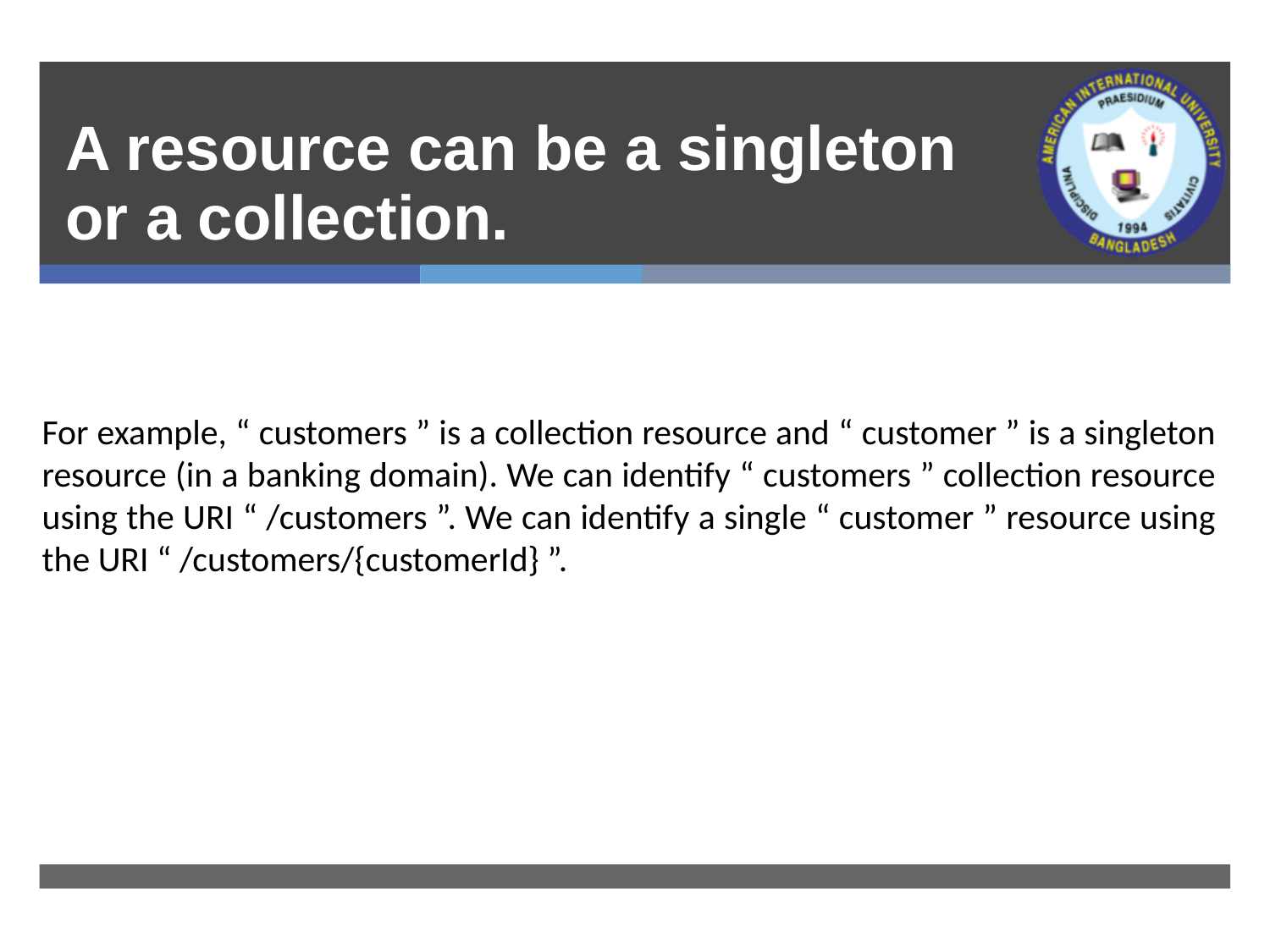

# A resource can be a singleton or a collection.
For example, “ customers ” is a collection resource and “ customer ” is a singleton resource (in a banking domain). We can identify “ customers ” collection resource using the URI “ /customers ”. We can identify a single “ customer ” resource using the URI “ /customers/{customerId} ”.